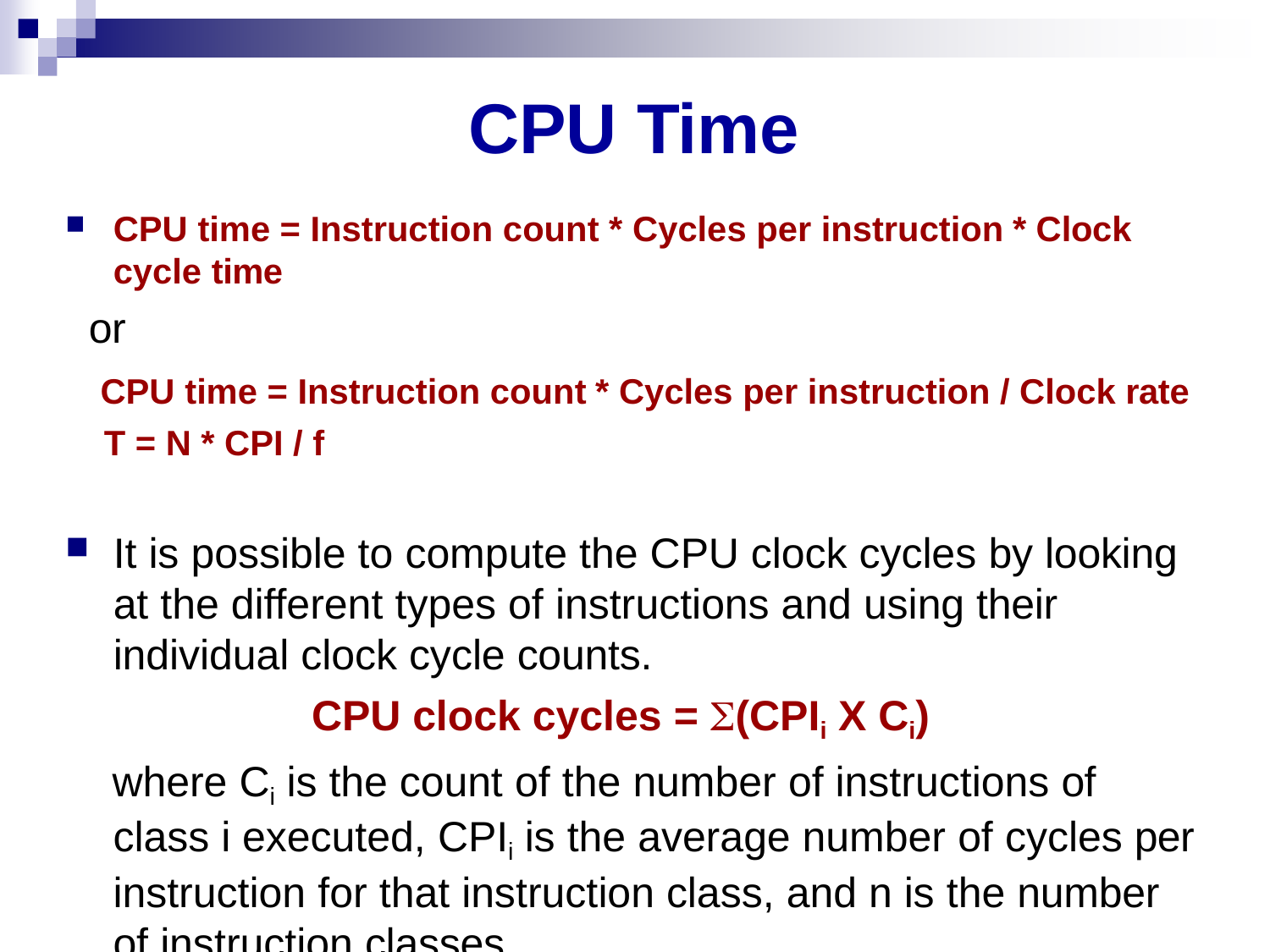

# CPU Time
CPU time = Instruction count * Cycles per instruction * Clock cycle time
or
CPU time = Instruction count * Cycles per instruction / Clock rate T = N * CPI / f

It is possible to compute the CPU clock cycles by looking at the different types of instructions and using their individual clock cycle counts.
CPU clock cycles = Σ(CPIi X Ci)
where Ci is the count of the number of instructions of class i executed, CPIi is the average number of cycles per instruction for that instruction class, and n is the number of instruction classes.